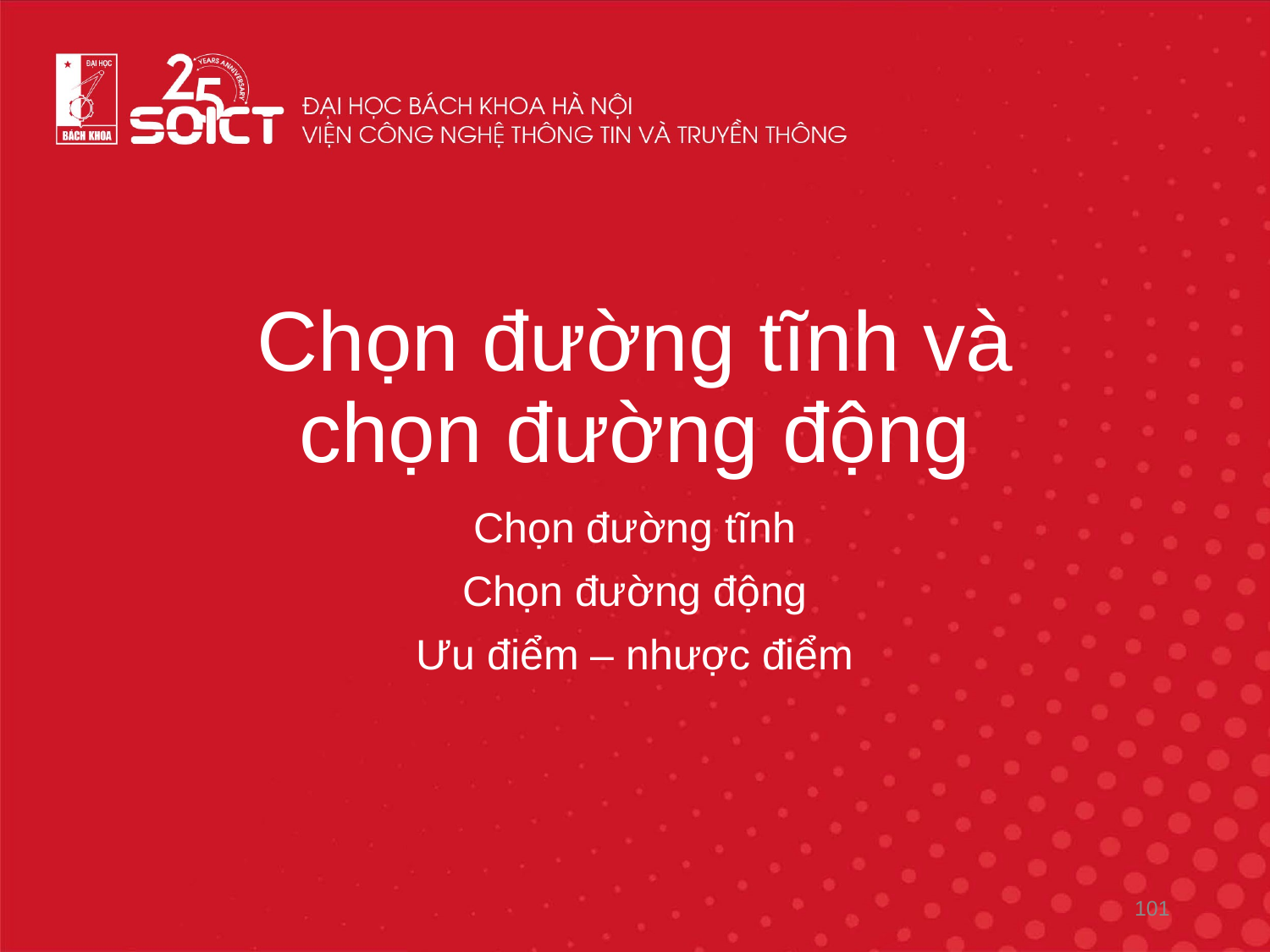

# Chọn đường tĩnh và chọn đường động
Chọn đường tĩnh
Chọn đường động
Ưu điểm – nhược điểm
101